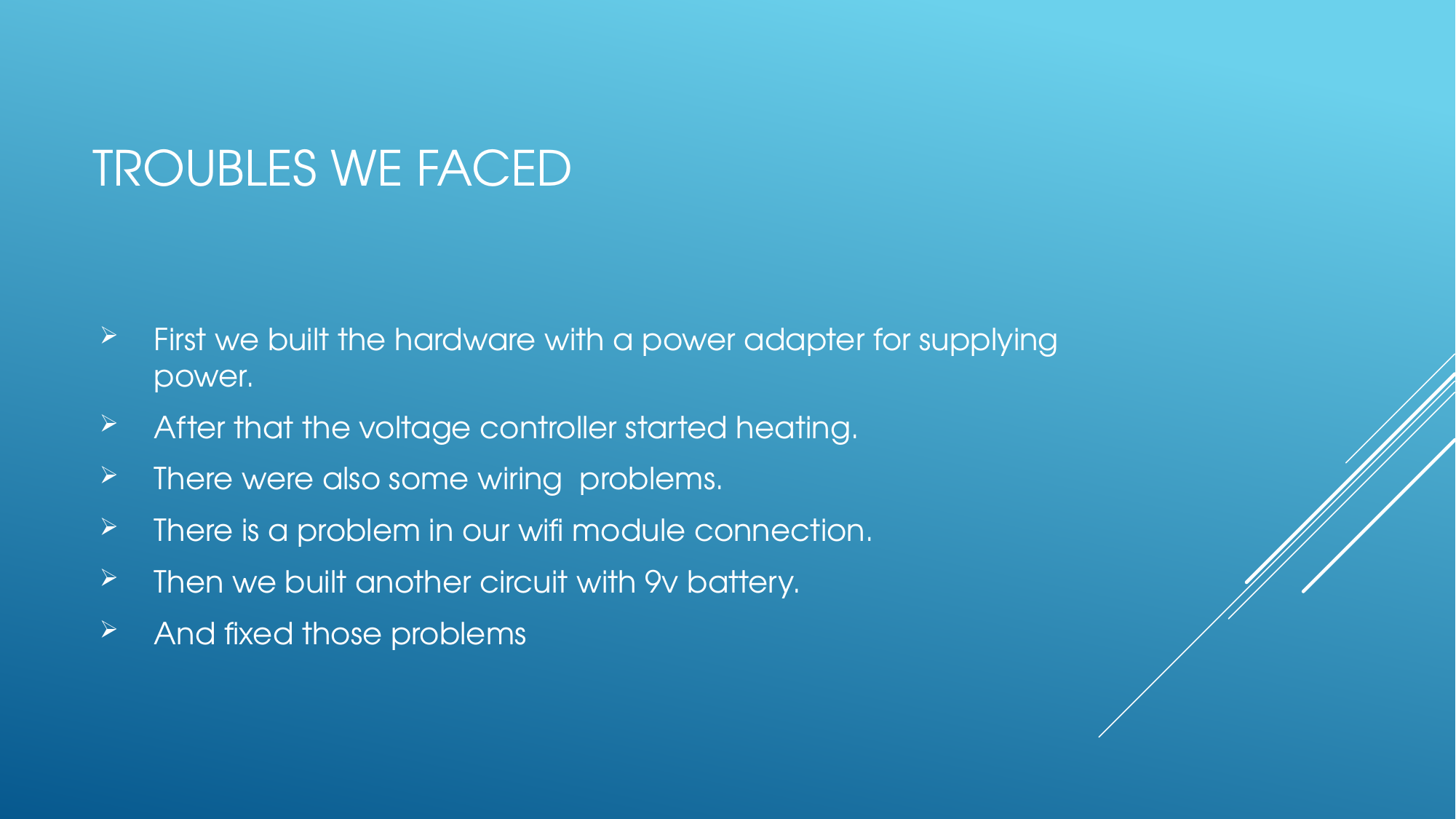

# Troubles we faced
First we built the hardware with a power adapter for supplying power.
After that the voltage controller started heating.
There were also some wiring  problems.
There is a problem in our wifi module connection.
Then we built another circuit with 9v battery.
And fixed those problems